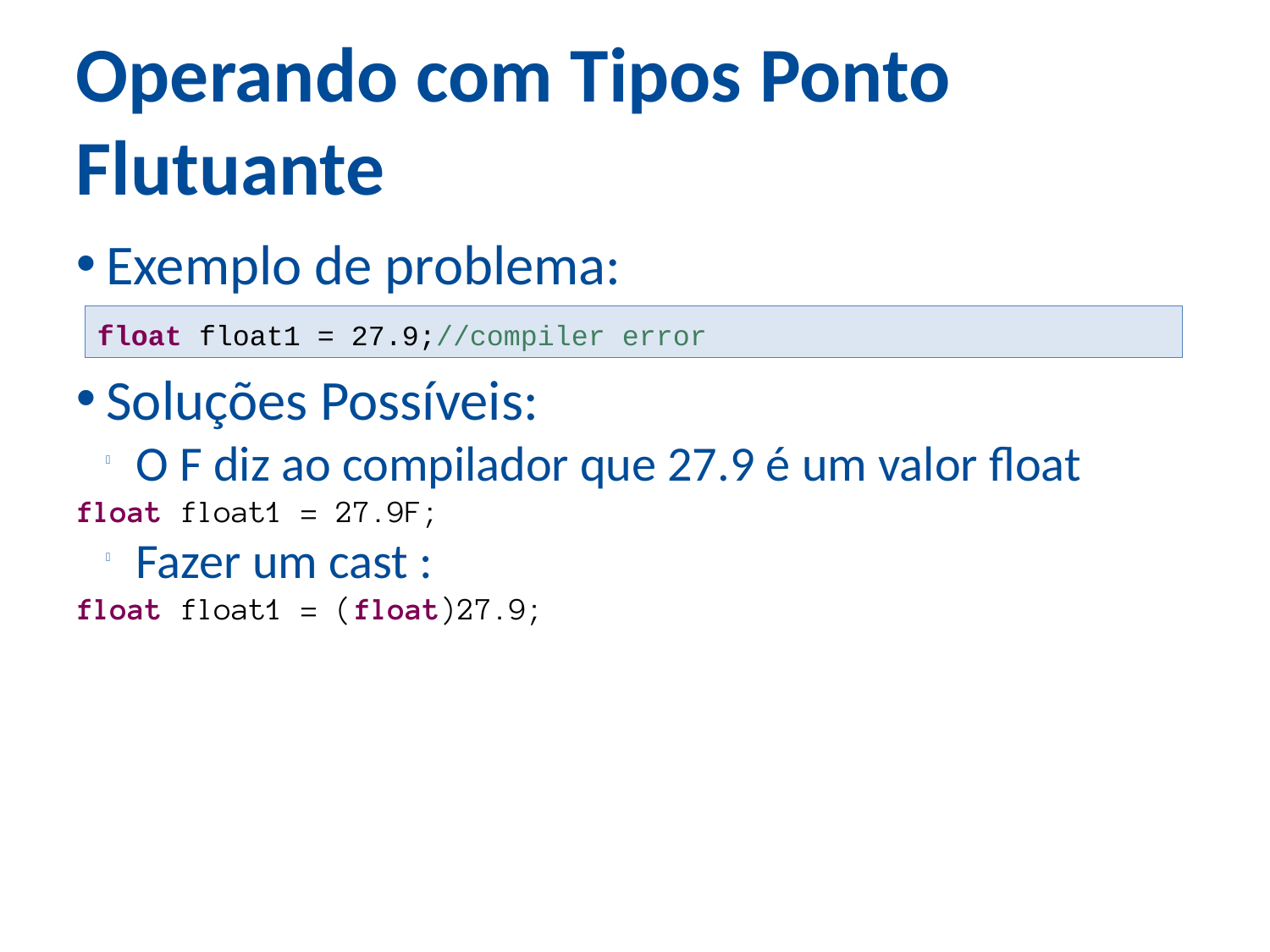

Operando com Tipos Ponto Flutuante
Exemplo de problema:

Soluções Possíveis:
O F diz ao compilador que 27.9 é um valor float
float float1 = 27.9F;
Fazer um cast :
float float1 = (float)27.9;

float float1 = 27.9;//compiler error